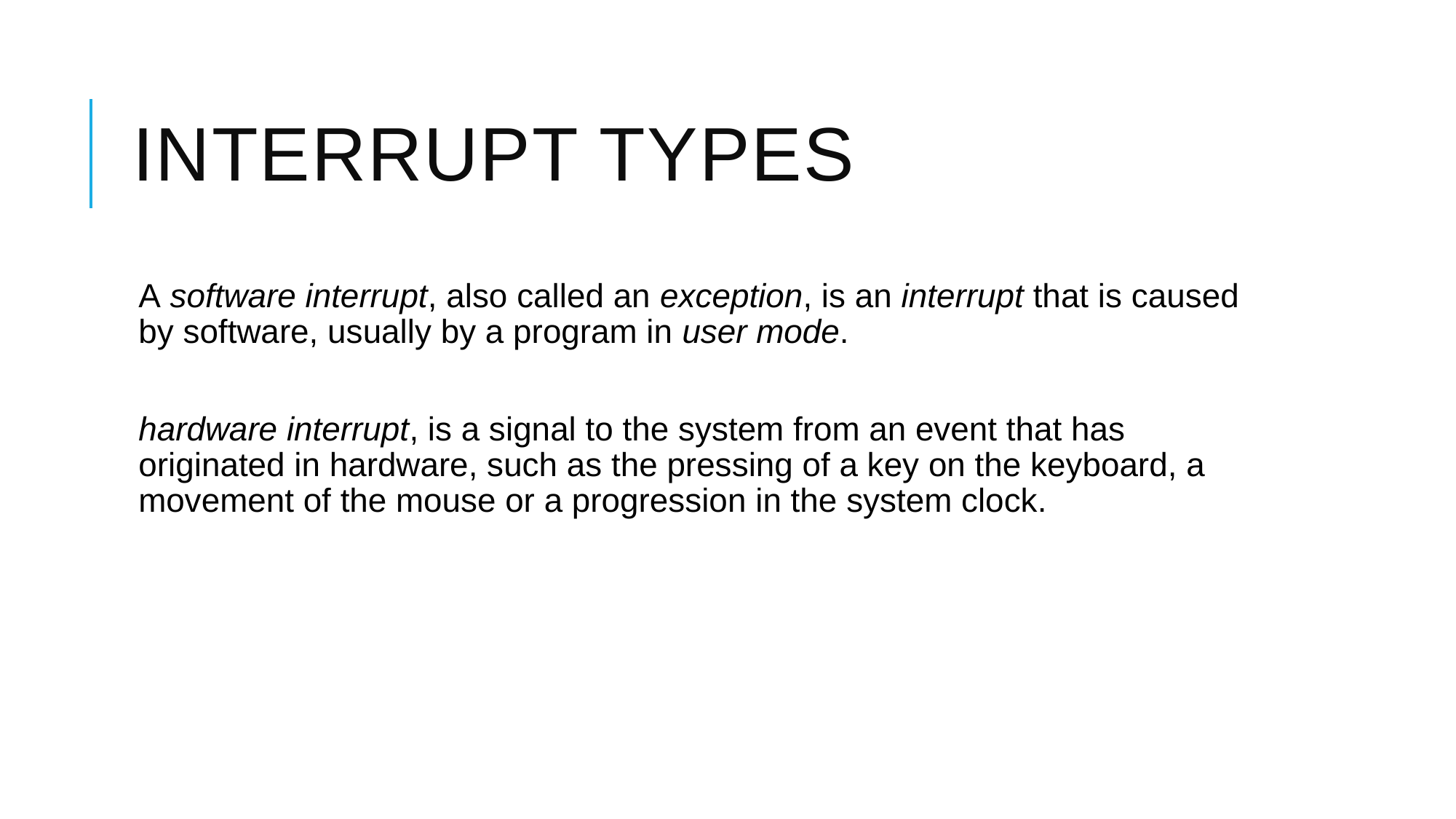

# Interrupt Types
A software interrupt, also called an exception, is an interrupt that is caused by software, usually by a program in user mode.
hardware interrupt, is a signal to the system from an event that has originated in hardware, such as the pressing of a key on the keyboard, a movement of the mouse or a progression in the system clock.